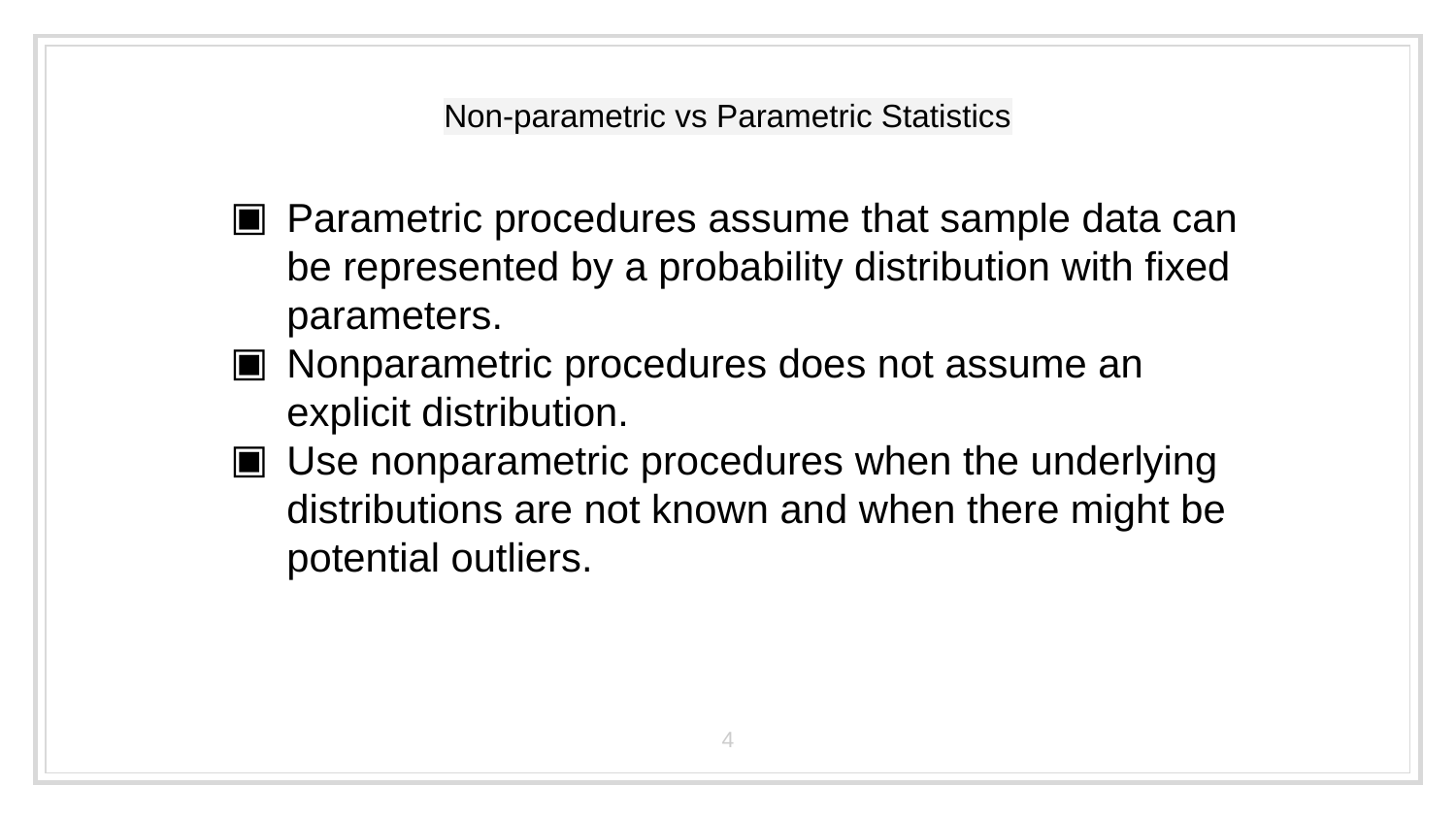

# Non-parametric vs Parametric Statistics
Parametric procedures assume that sample data can be represented by a probability distribution with fixed parameters.
Nonparametric procedures does not assume an explicit distribution.
Use nonparametric procedures when the underlying distributions are not known and when there might be potential outliers.

4